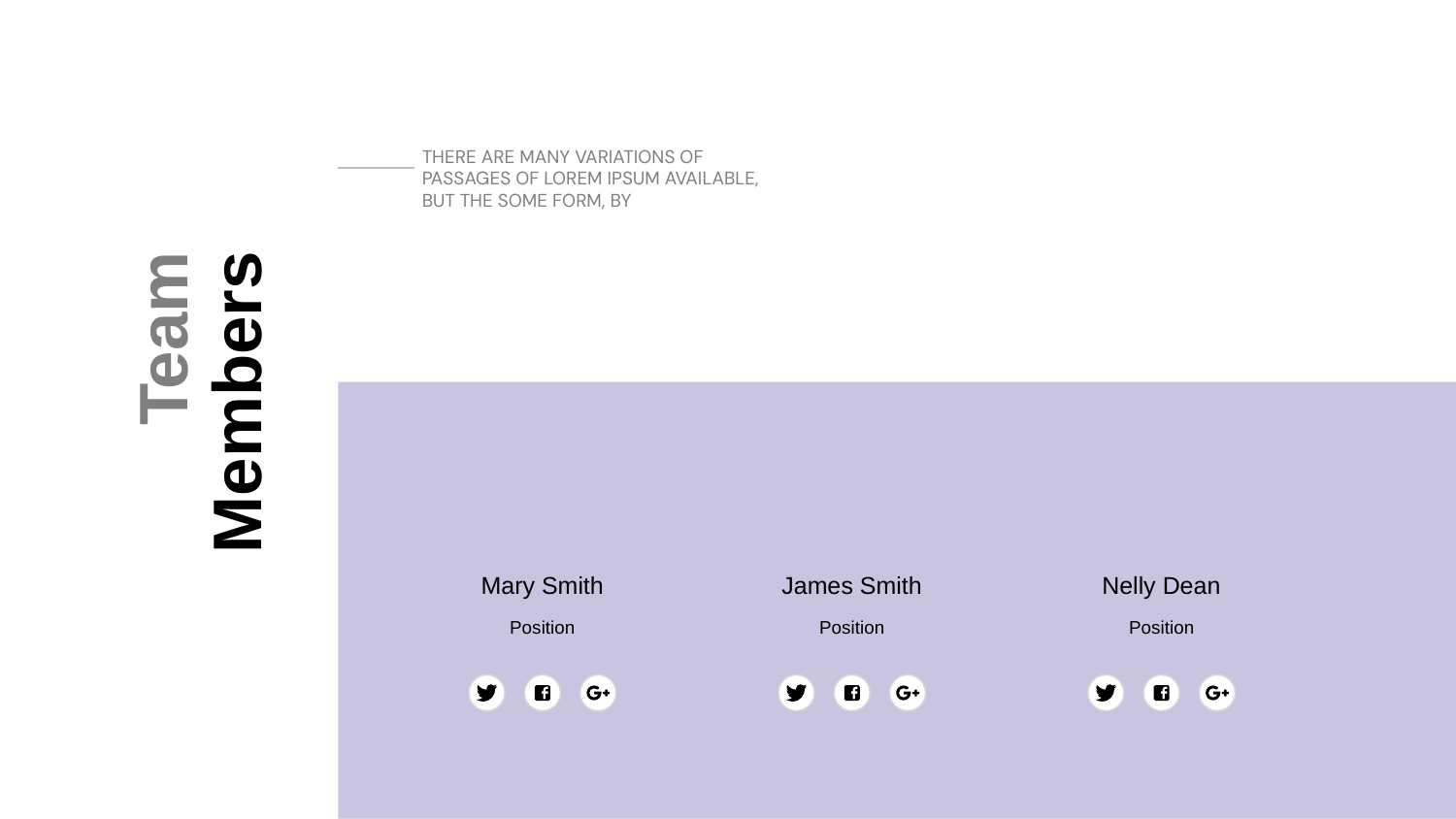

THERE ARE MANY VARIATIONS OF PASSAGES OF LOREM IPSUM AVAILABLE, BUT THE SOME FORM, BY

Team
Members

Mary Smith
James Smith
Nelly Dean
Position
Position
Position